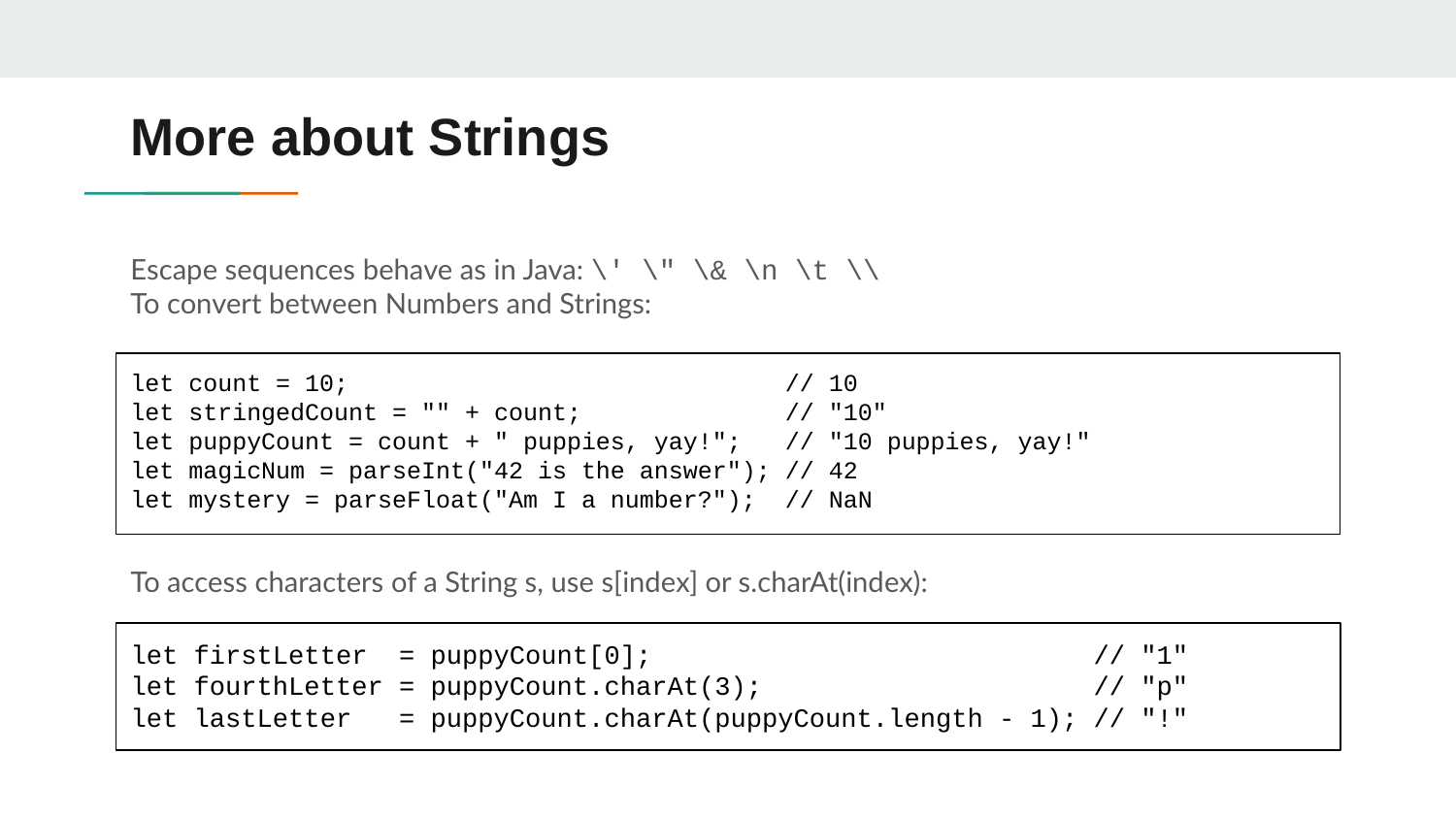

# More about Strings
Escape sequences behave as in Java: \' \" \& \n \t \\
To convert between Numbers and Strings:
let count = 10;                              // 10
let stringedCount = "" + count;              // "10"
let puppyCount = count + " puppies, yay!";   // "10 puppies, yay!"
let magicNum = parseInt("42 is the answer"); // 42
let mystery = parseFloat("Am I a number?");  // NaN
To access characters of a String s, use s[index] or s.charAt(index):
let firstLetter  = puppyCount[0];                            // "1"
let fourthLetter = puppyCount.charAt(3);                     // "p"
let lastLetter   = puppyCount.charAt(puppyCount.length - 1); // "!"